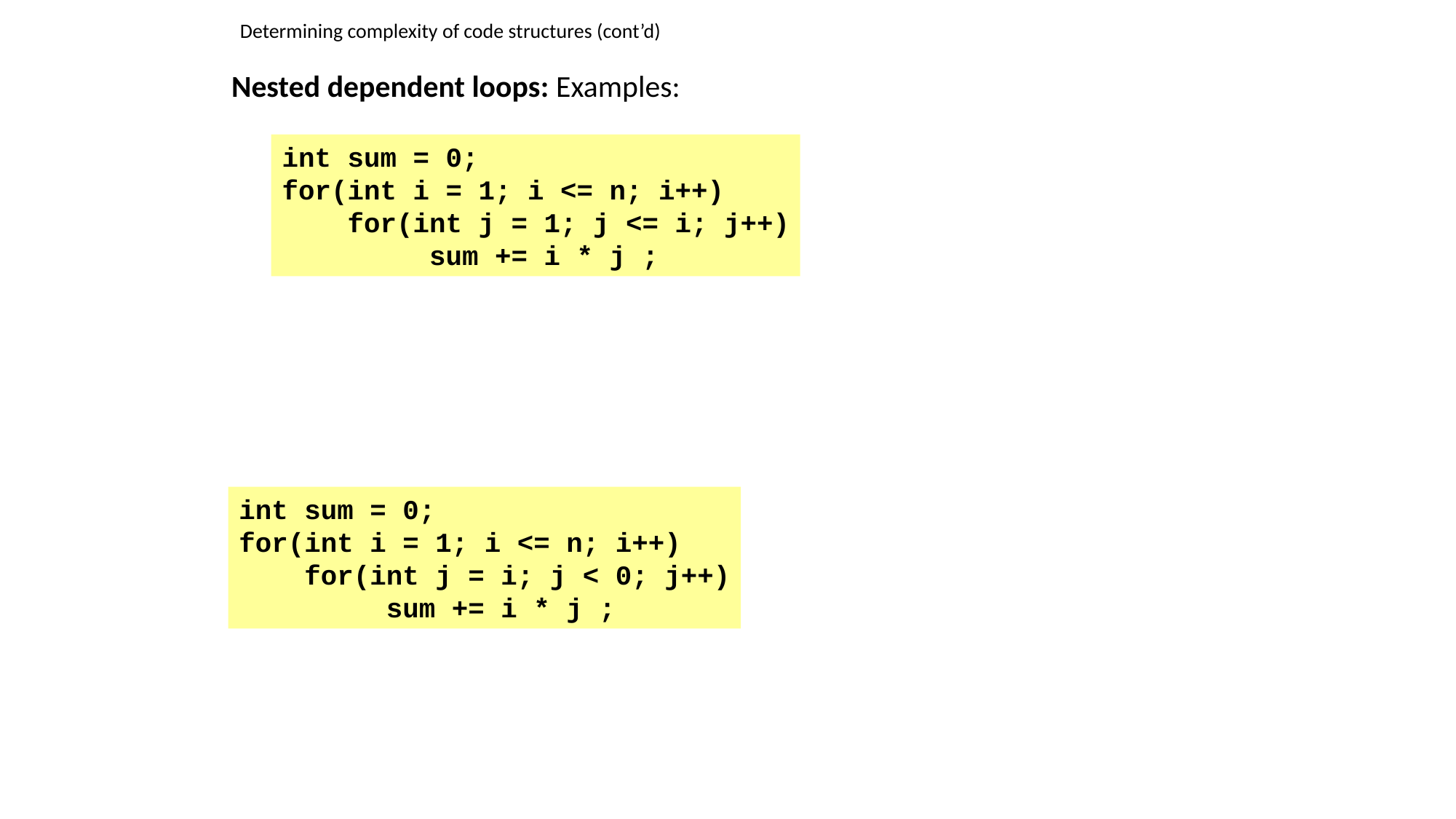

# Determining complexity of code structures (cont’d)

Nested dependent loops: Examples:
int sum = 0;
for(int i = 1; i <= n; i++)
    for(int j = 1; j <= i; j++)
         sum += i * j ;
int sum = 0;
for(int i = 1; i <= n; i++)
    for(int j = i; j < 0; j++)
         sum += i * j ;